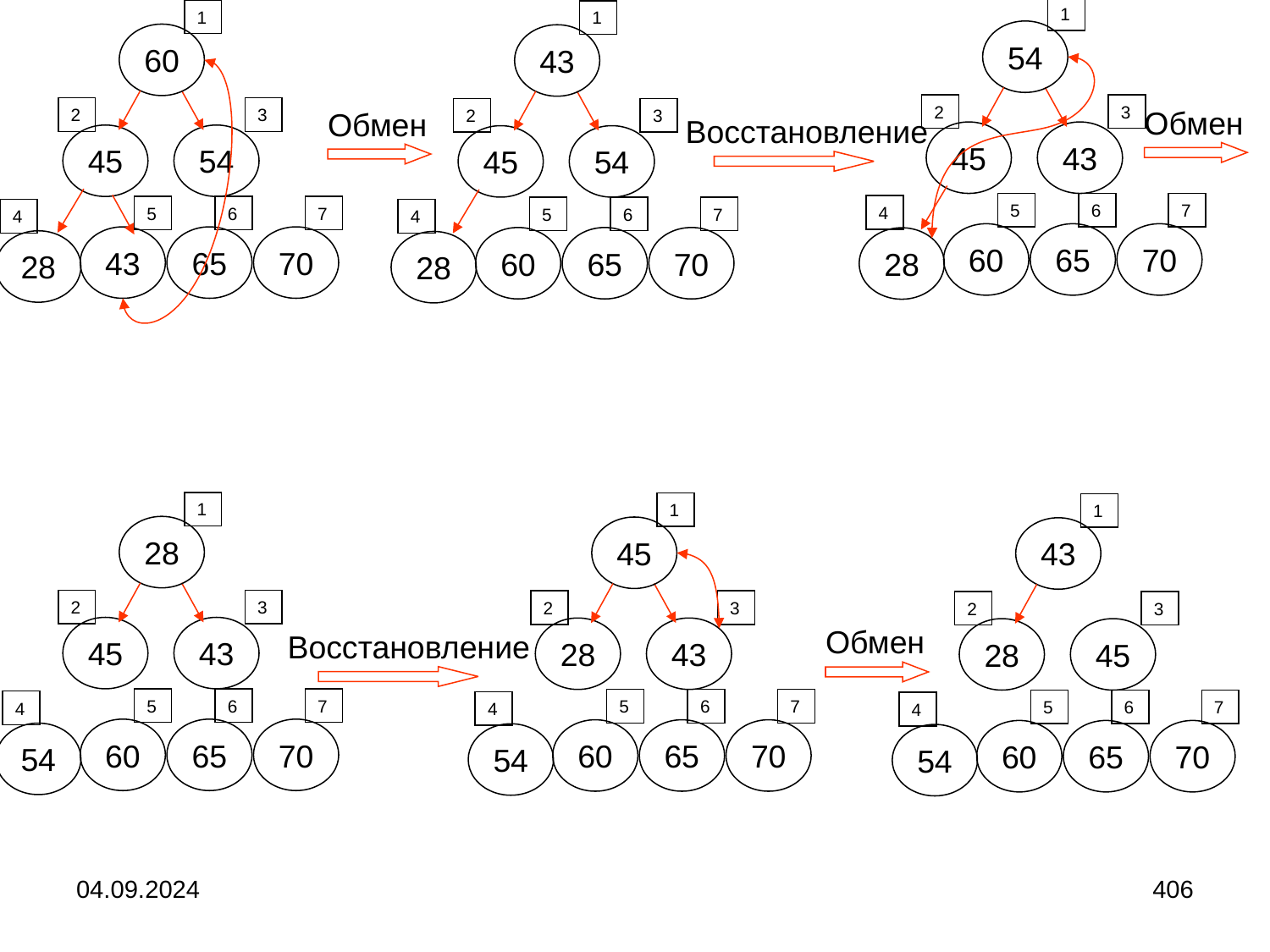

1
1
1
54
60
43

2
3
Обмен
2
3
Обмен
2
3
Восстановление
45
43
45
54
45
54

5
6
7

4
5
6
7
5
6
7
4
4
60
65
70
43
65
70
60
65
70
28
28
28
1
1
1
28
45
43

2
3
2
3
2
3
Обмен
45
43
28
43
28
45
Восстановление

5
6
7
5
6
7
5
6
7
4
4
4
60
65
70
60
65
70
60
65
70
54
54
54
04.09.2024
406